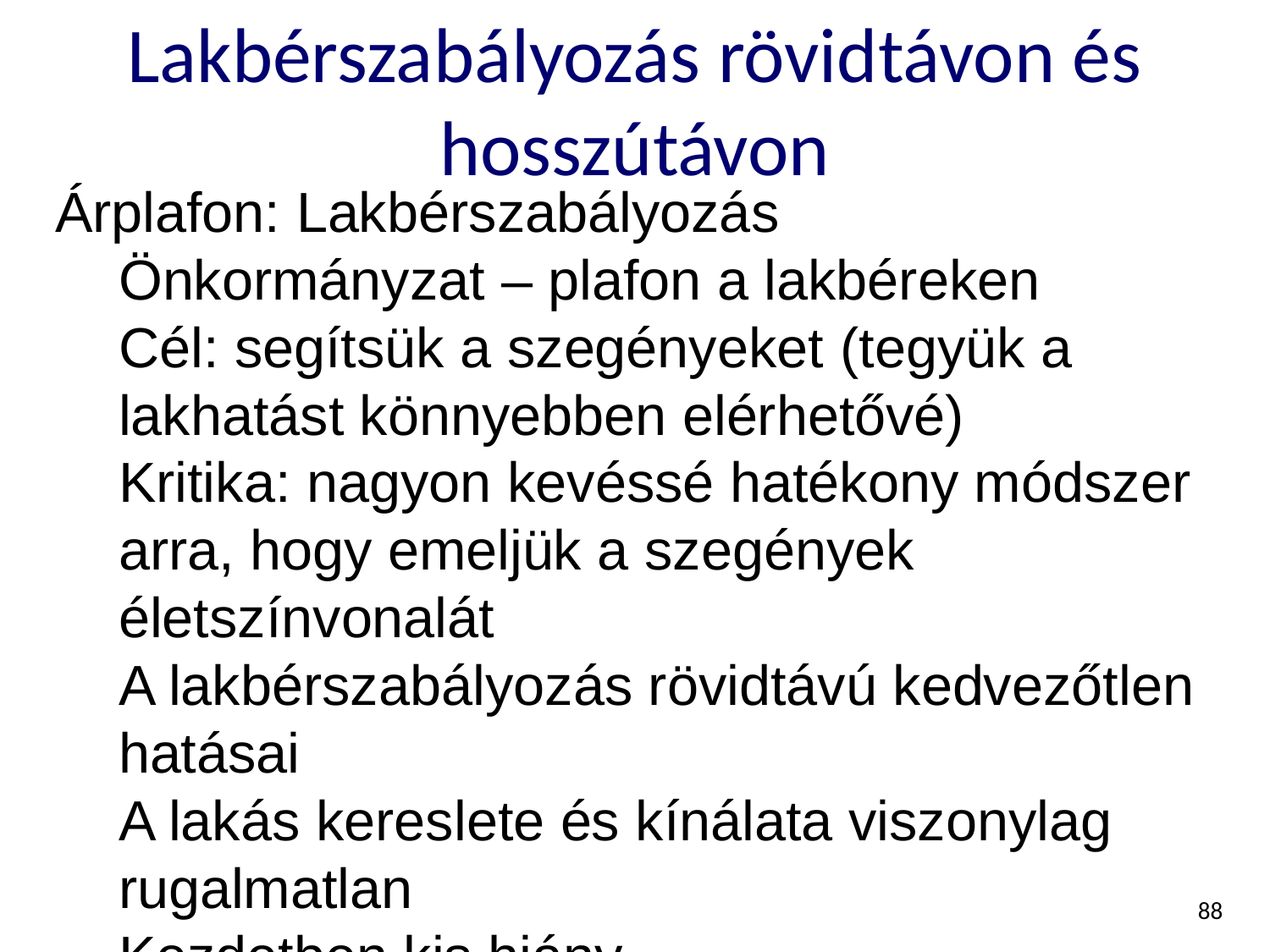

# Lakbérszabályozás rövidtávon és hosszútávon
Árplafon: Lakbérszabályozás
Önkormányzat – plafon a lakbéreken
Cél: segítsük a szegényeket (tegyük a lakhatást könnyebben elérhetővé)
Kritika: nagyon kevéssé hatékony módszer arra, hogy emeljük a szegények életszínvonalát
A lakbérszabályozás rövidtávú kedvezőtlen hatásai
A lakás kereslete és kínálata viszonylag rugalmatlan
Kezdetben kis hiány
Csökkenő lakbérek
88